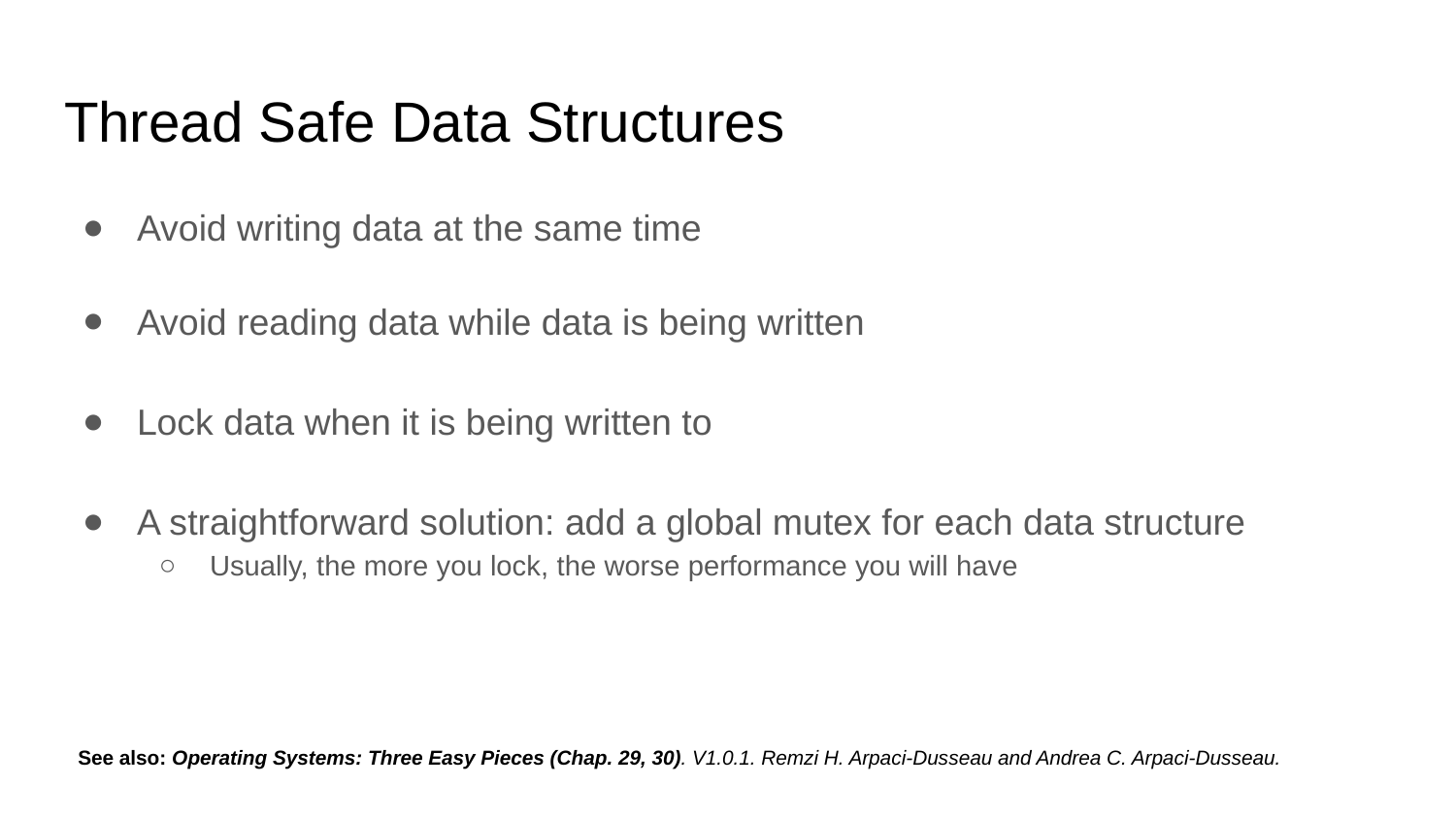

# Thread Safe Data Structures
Avoid writing data at the same time
Avoid reading data while data is being written
Lock data when it is being written to
A straightforward solution: add a global mutex for each data structure
Usually, the more you lock, the worse performance you will have
See also: Operating Systems: Three Easy Pieces (Chap. 29, 30). V1.0.1. Remzi H. Arpaci-Dusseau and Andrea C. Arpaci-Dusseau.